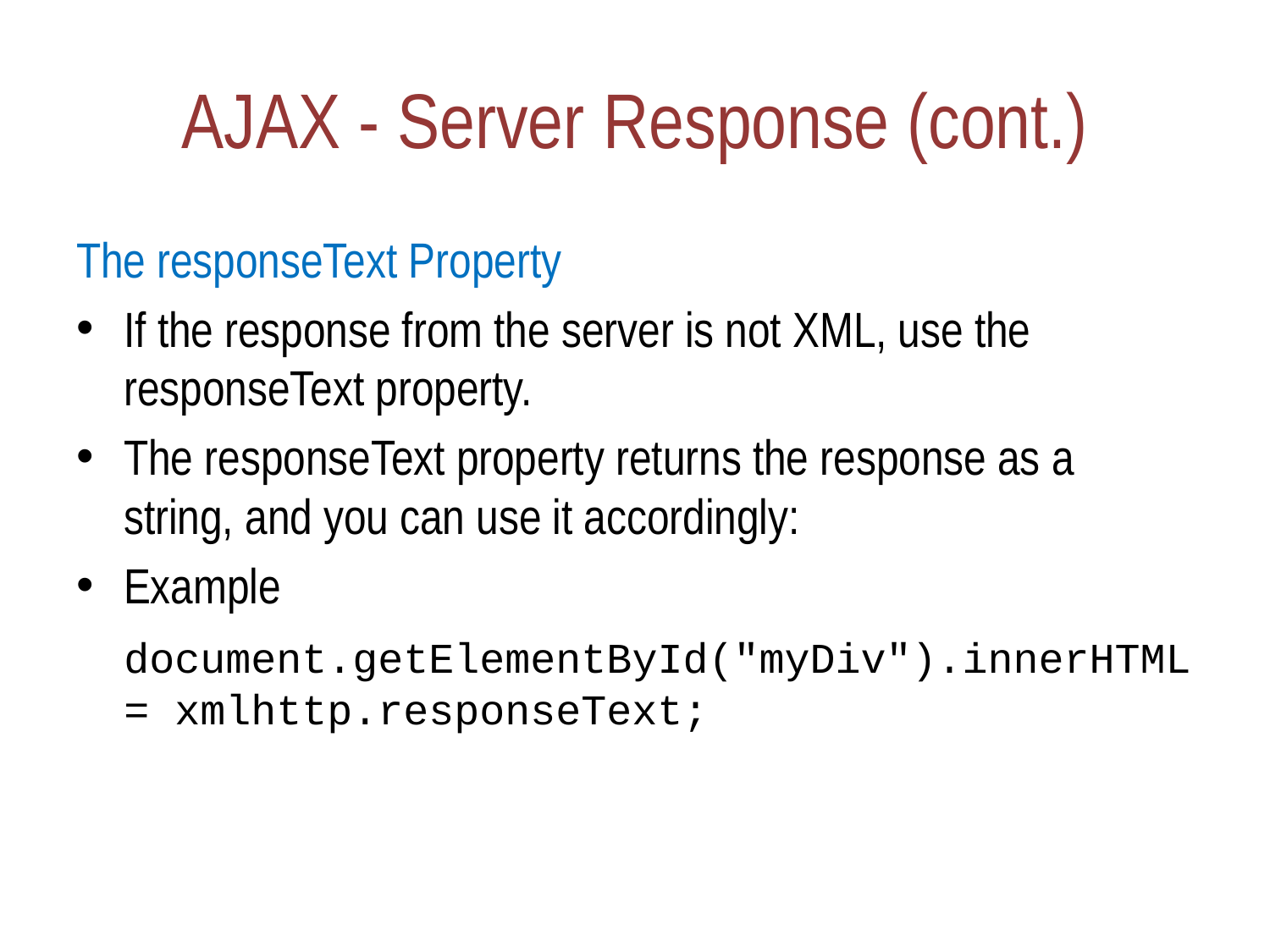

# AJAX - Server Response (cont.)
The responseText Property
If the response from the server is not XML, use the responseText property.
The responseText property returns the response as a string, and you can use it accordingly:
Example
	document.getElementById("myDiv").innerHTML = xmlhttp.responseText;